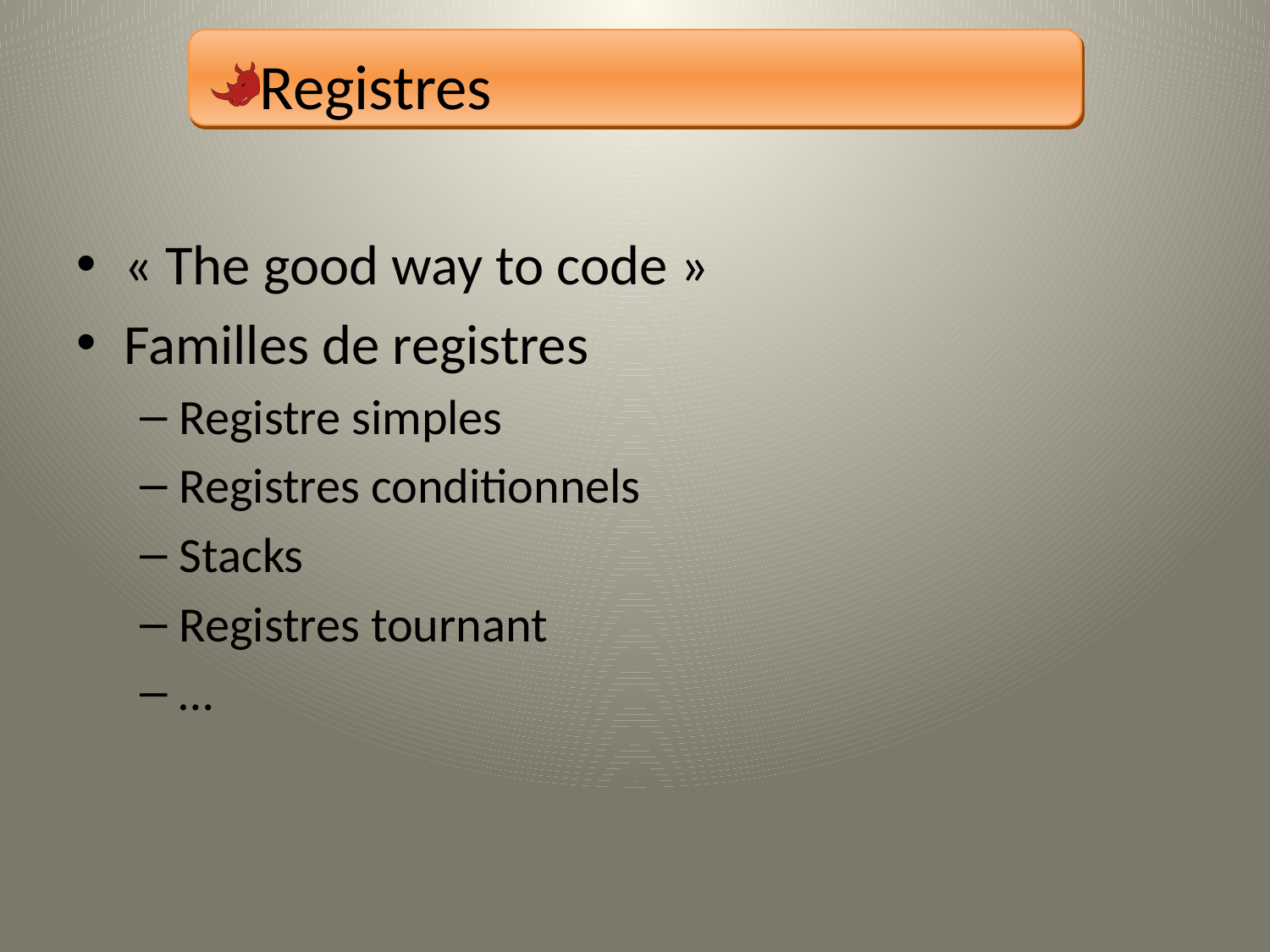

Registres
« The good way to code »
Familles de registres
Registre simples
Registres conditionnels
Stacks
Registres tournant
…